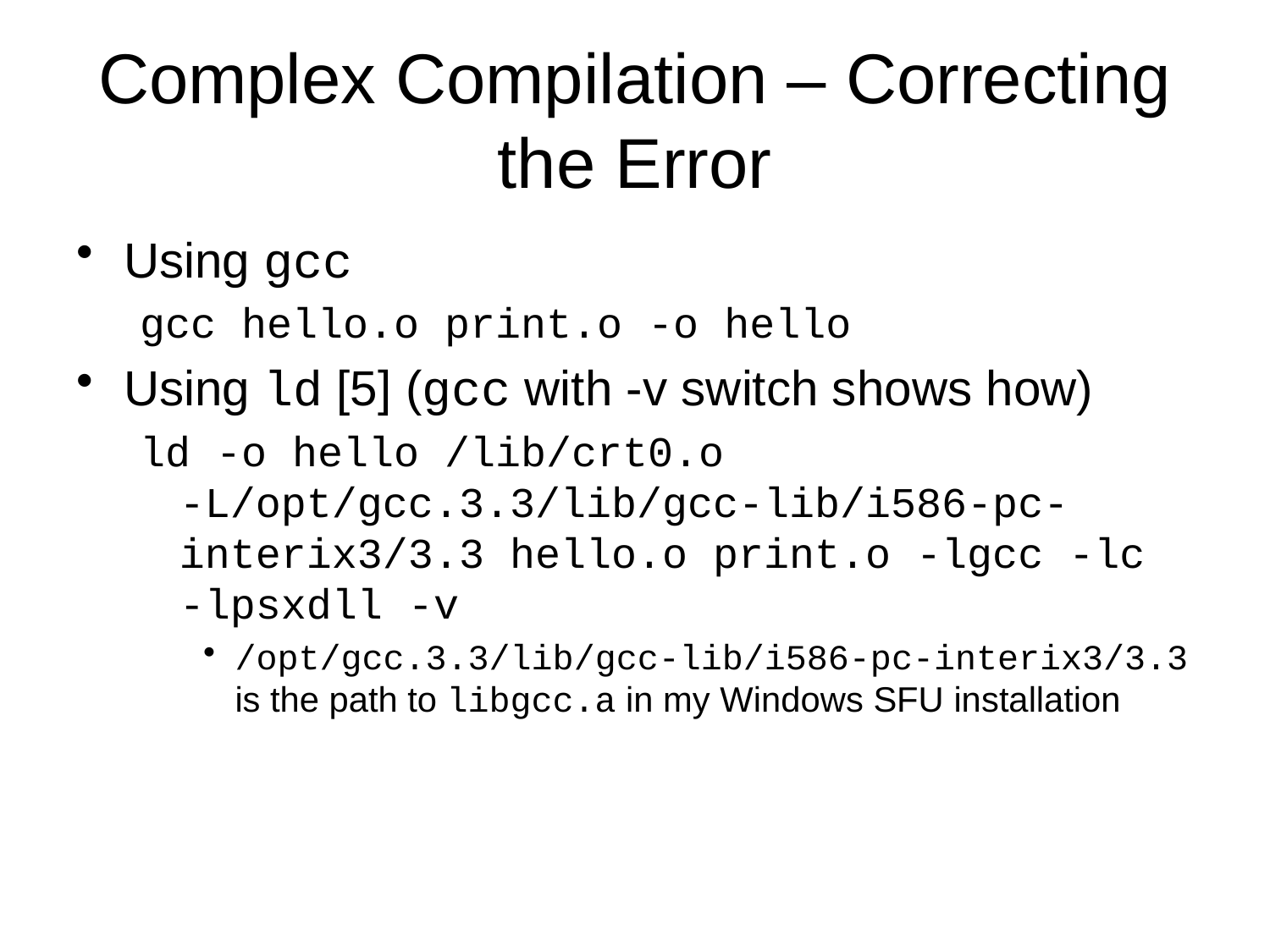

# Complex Compilation – Correcting the Error
Using gcc
gcc hello.o print.o -o hello
Using ld [5] (gcc with -v switch shows how)
ld -o hello /lib/crt0.o -L/opt/gcc.3.3/lib/gcc-lib/i586-pc-interix3/3.3 hello.o print.o -lgcc -lc -lpsxdll -v
/opt/gcc.3.3/lib/gcc-lib/i586-pc-interix3/3.3 is the path to libgcc.a in my Windows SFU installation